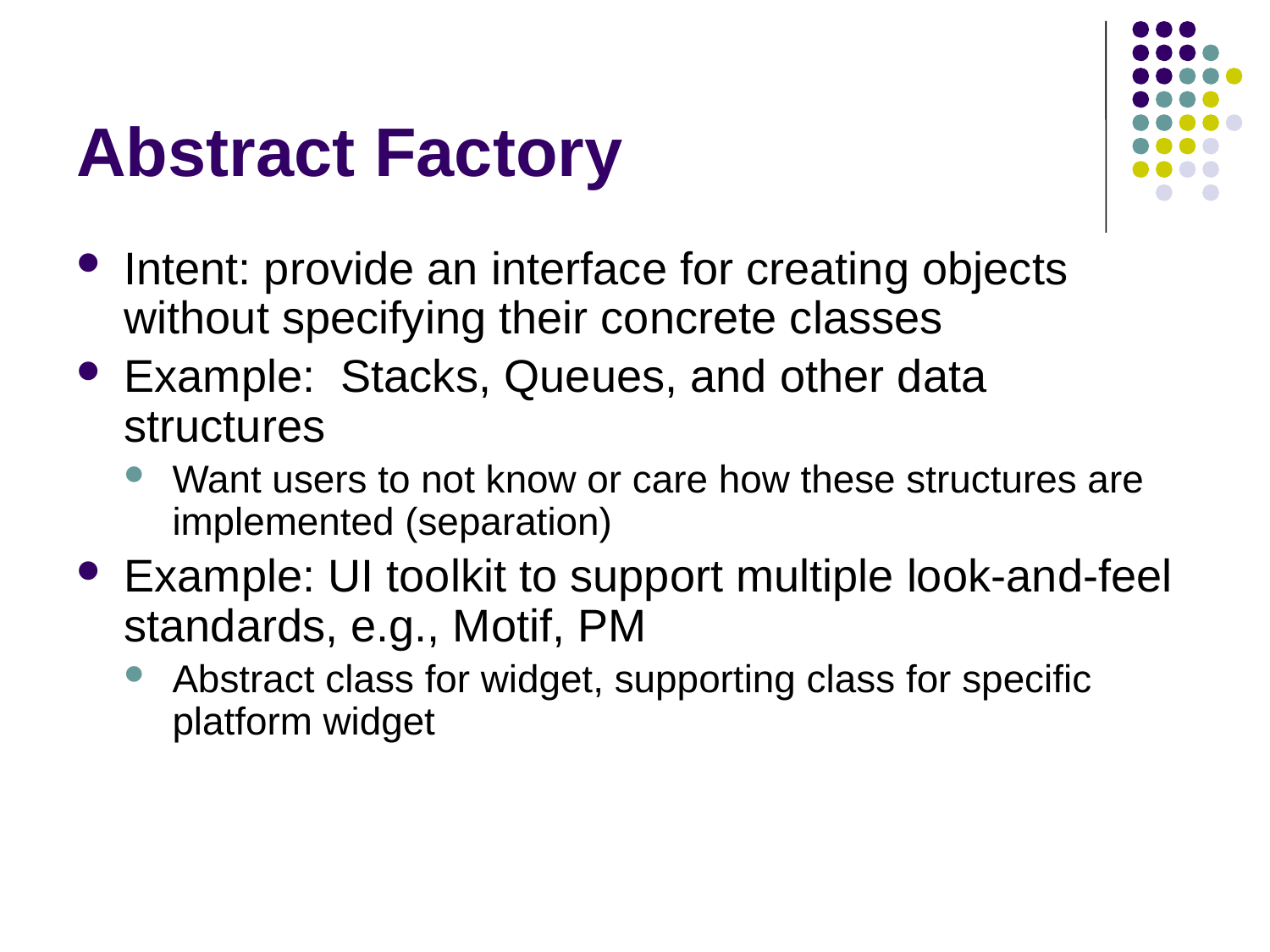

# Abstract Factory
Intent: provide an interface for creating objects without specifying their concrete classes
Example:  Stacks, Queues, and other data structures
Want users to not know or care how these structures are implemented (separation)
Example: UI toolkit to support multiple look-and-feel standards, e.g., Motif, PM
Abstract class for widget, supporting class for specific platform widget